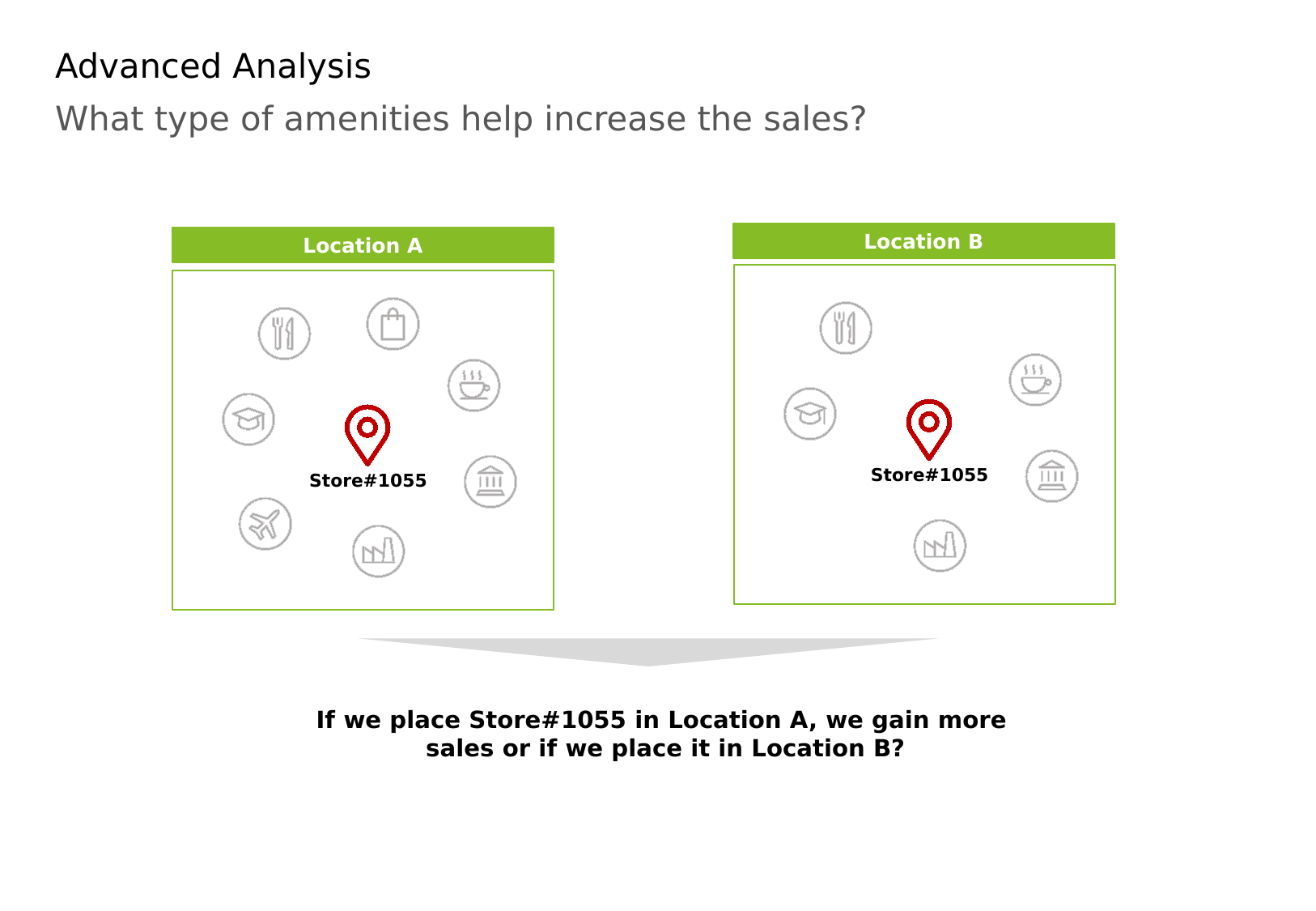

# Advanced Analysis
What type of amenities help increase the sales?
Location B
Location A

Store#1055
Store#1055

If we place Store#1055 in Location A, we gain more  sales or if we place it in Location B?